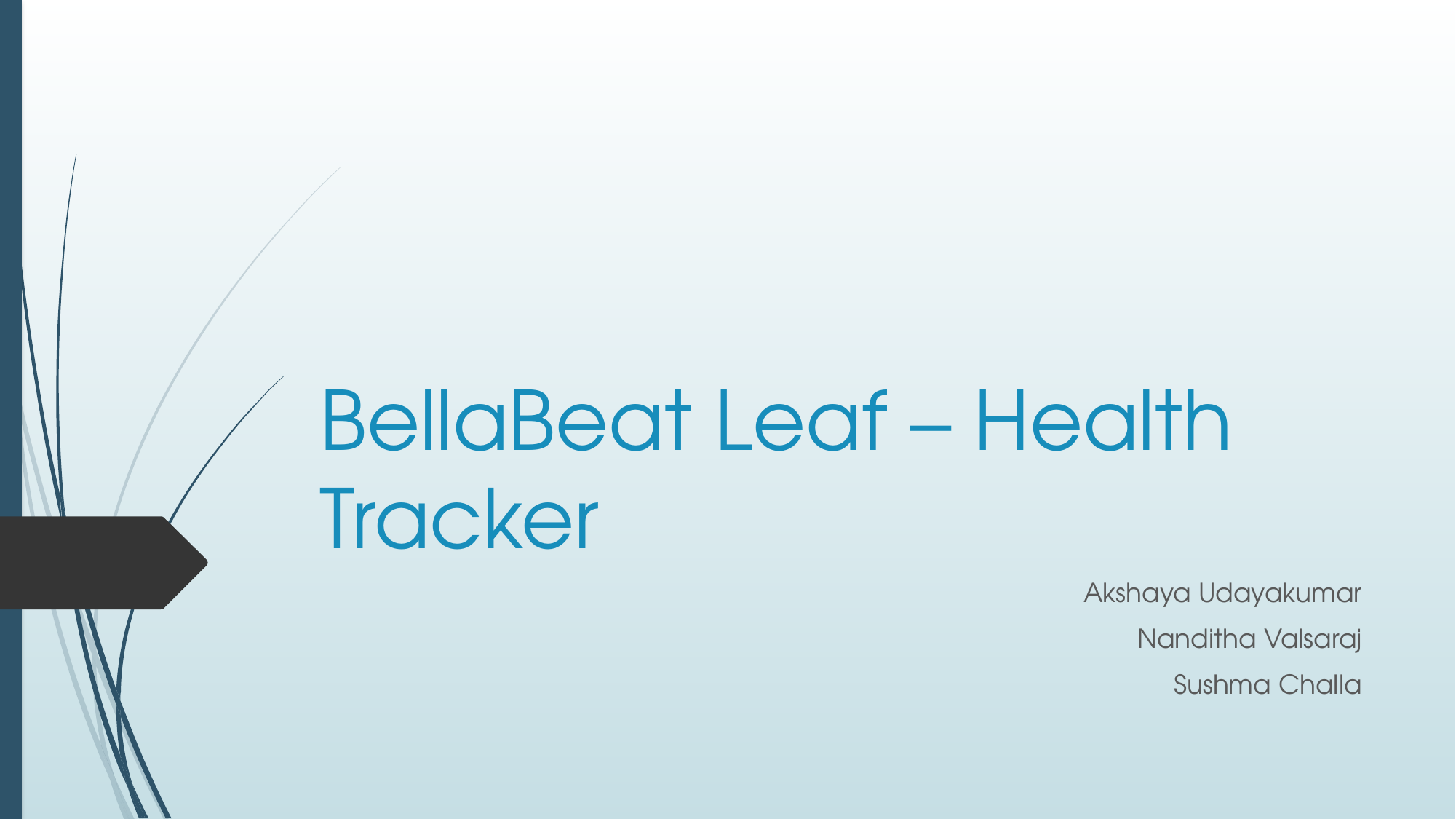

# BellaBeat Leaf – Health Tracker
Akshaya Udayakumar
Nanditha Valsaraj
Sushma Challa